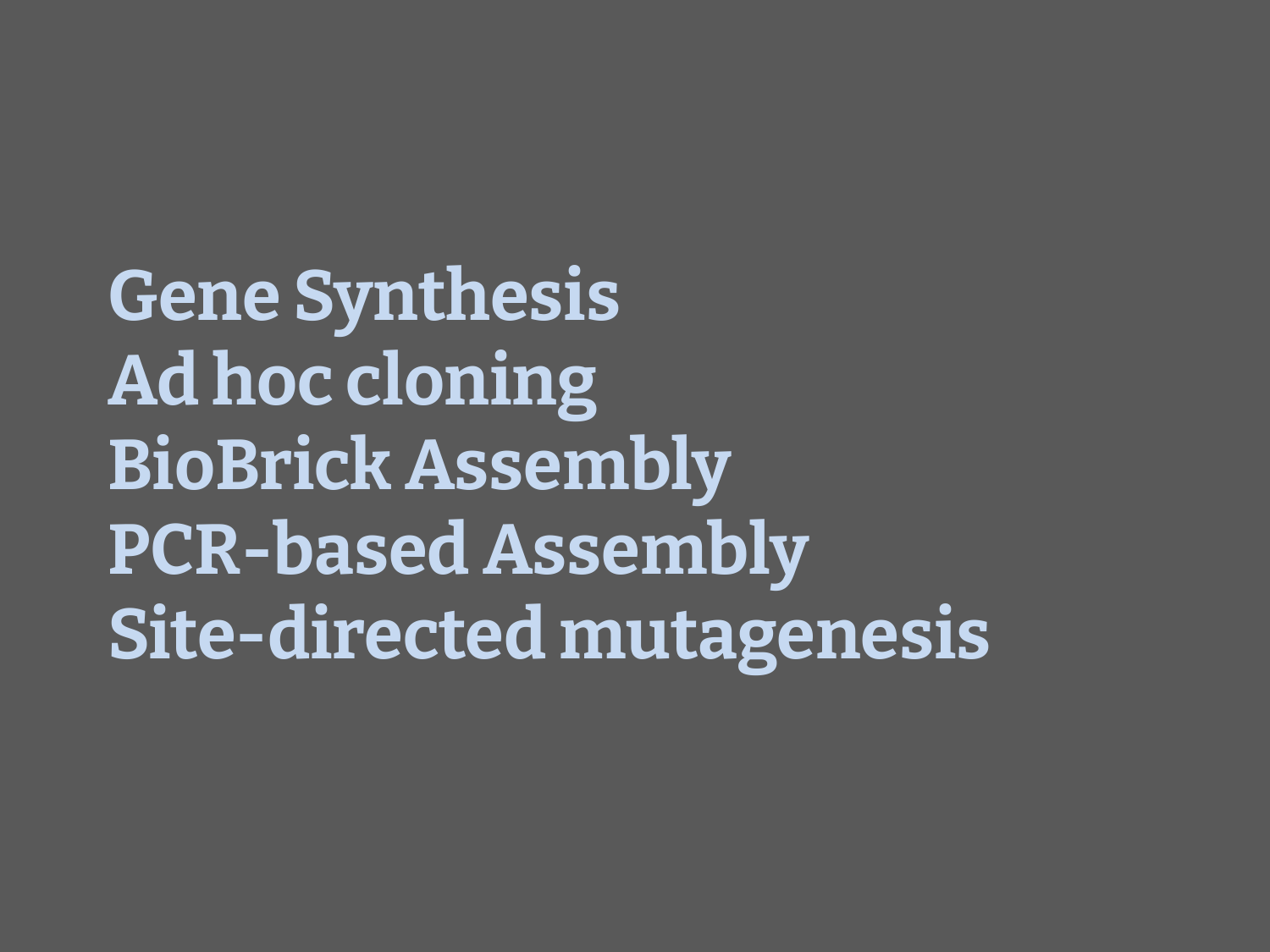

Gene Synthesis
Ad hoc cloning
BioBrick Assembly
PCR-based Assembly
Site-directed mutagenesis